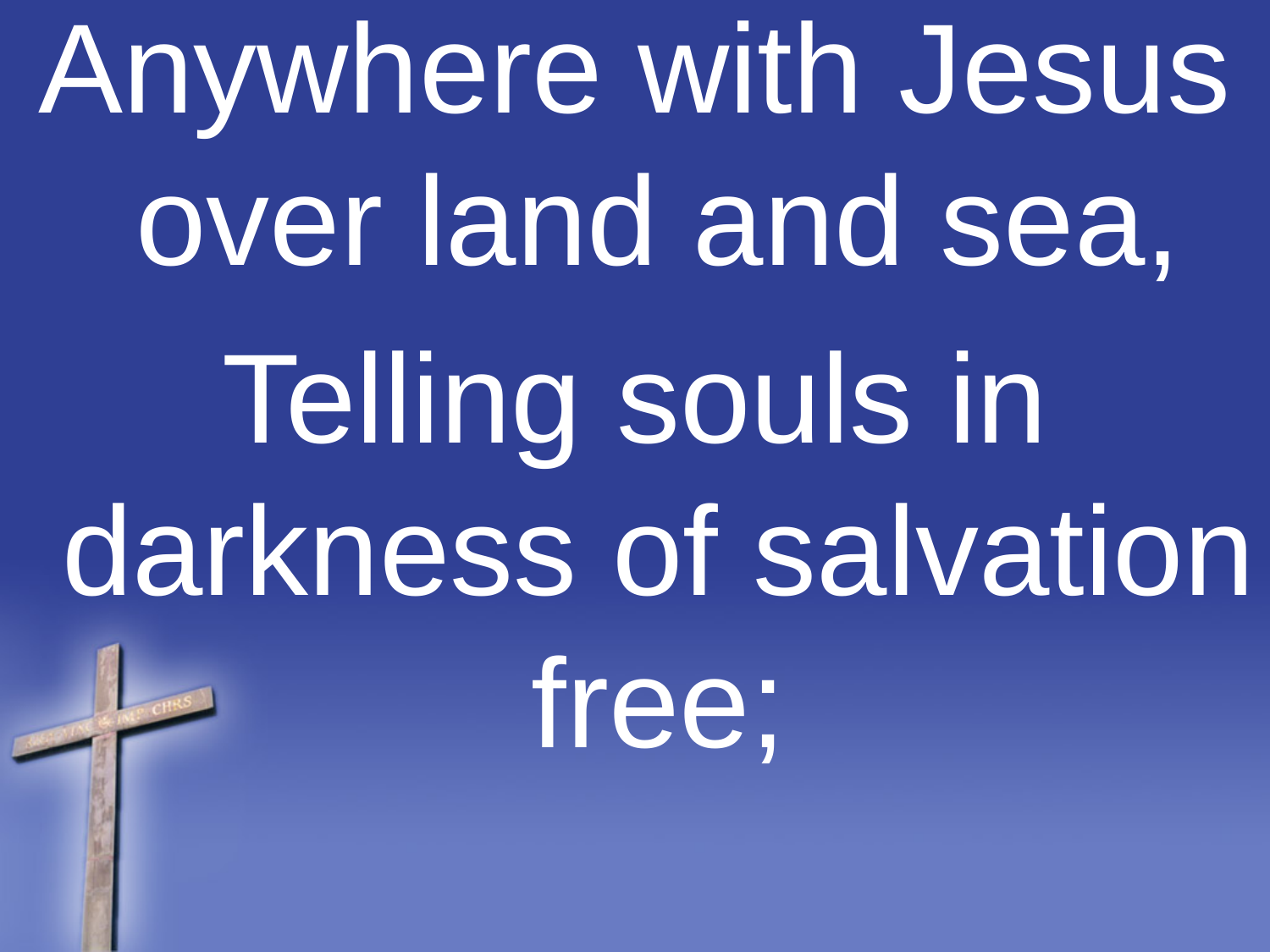

Anywhere with Jesus over land and sea,
Telling souls in darkness of salvation free;